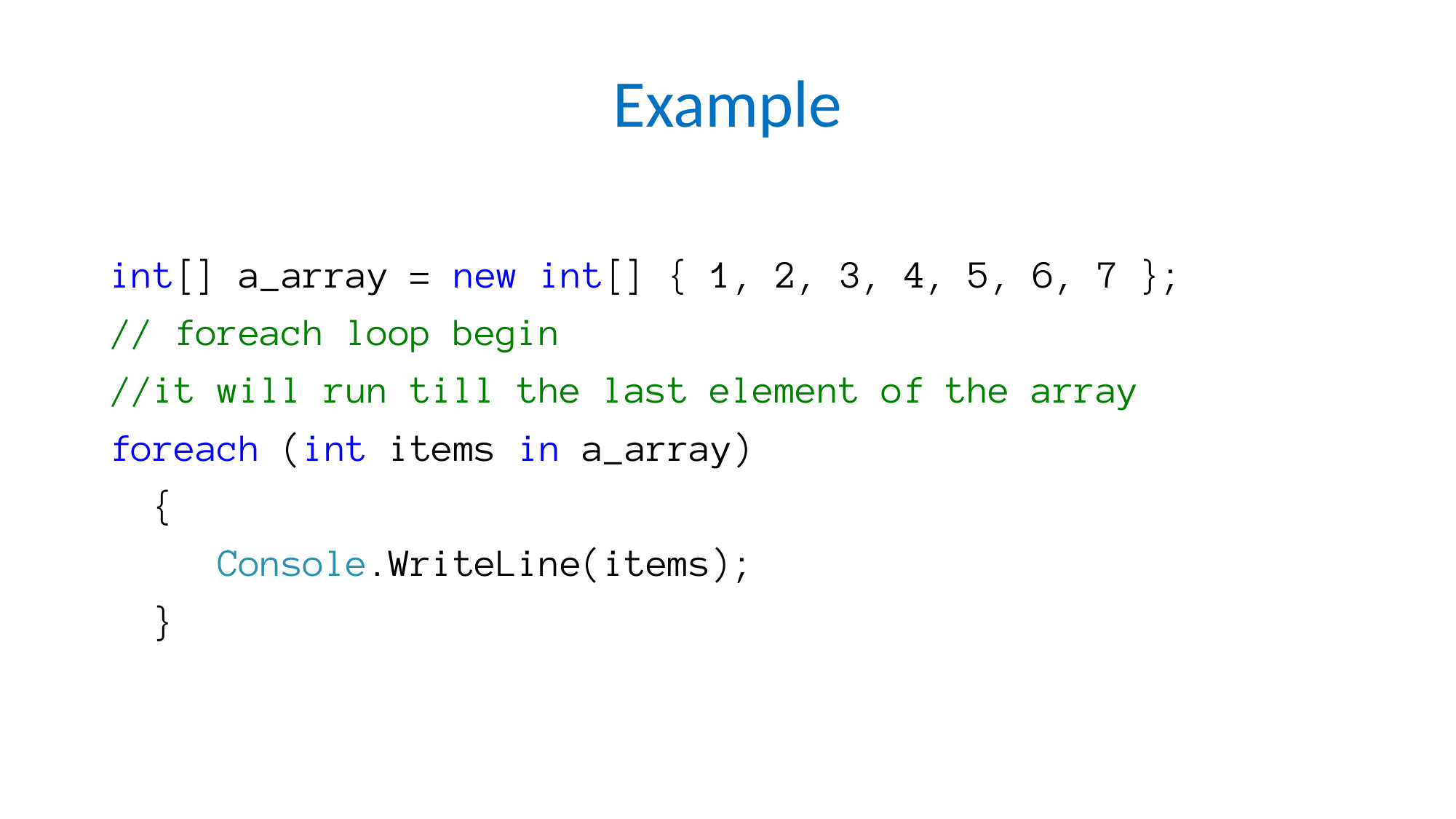

# Example

int[] a_array = new int[] { 1, 2, 3, 4, 5, 6, 7 };
// foreach loop begin
//it will run till the last element of the array
foreach (int items in a_array)
  {
     Console.WriteLine(items);
  }